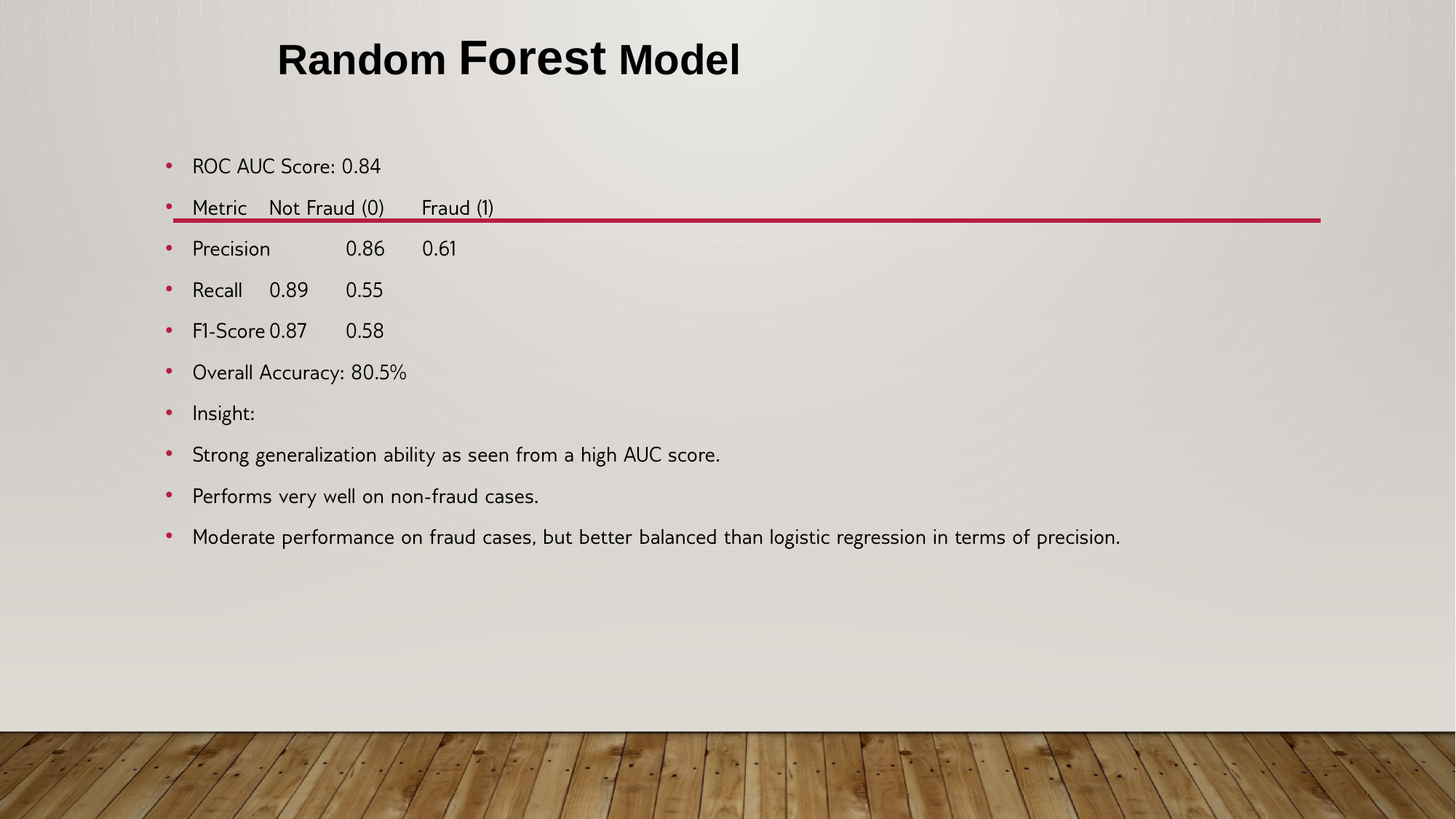

Random Forest Model
ROC AUC Score: 0.84
Metric	Not Fraud (0)	Fraud (1)
Precision	0.86	0.61
Recall	0.89	0.55
F1-Score	0.87	0.58
Overall Accuracy: 80.5%
Insight:
Strong generalization ability as seen from a high AUC score.
Performs very well on non-fraud cases.
Moderate performance on fraud cases, but better balanced than logistic regression in terms of precision.